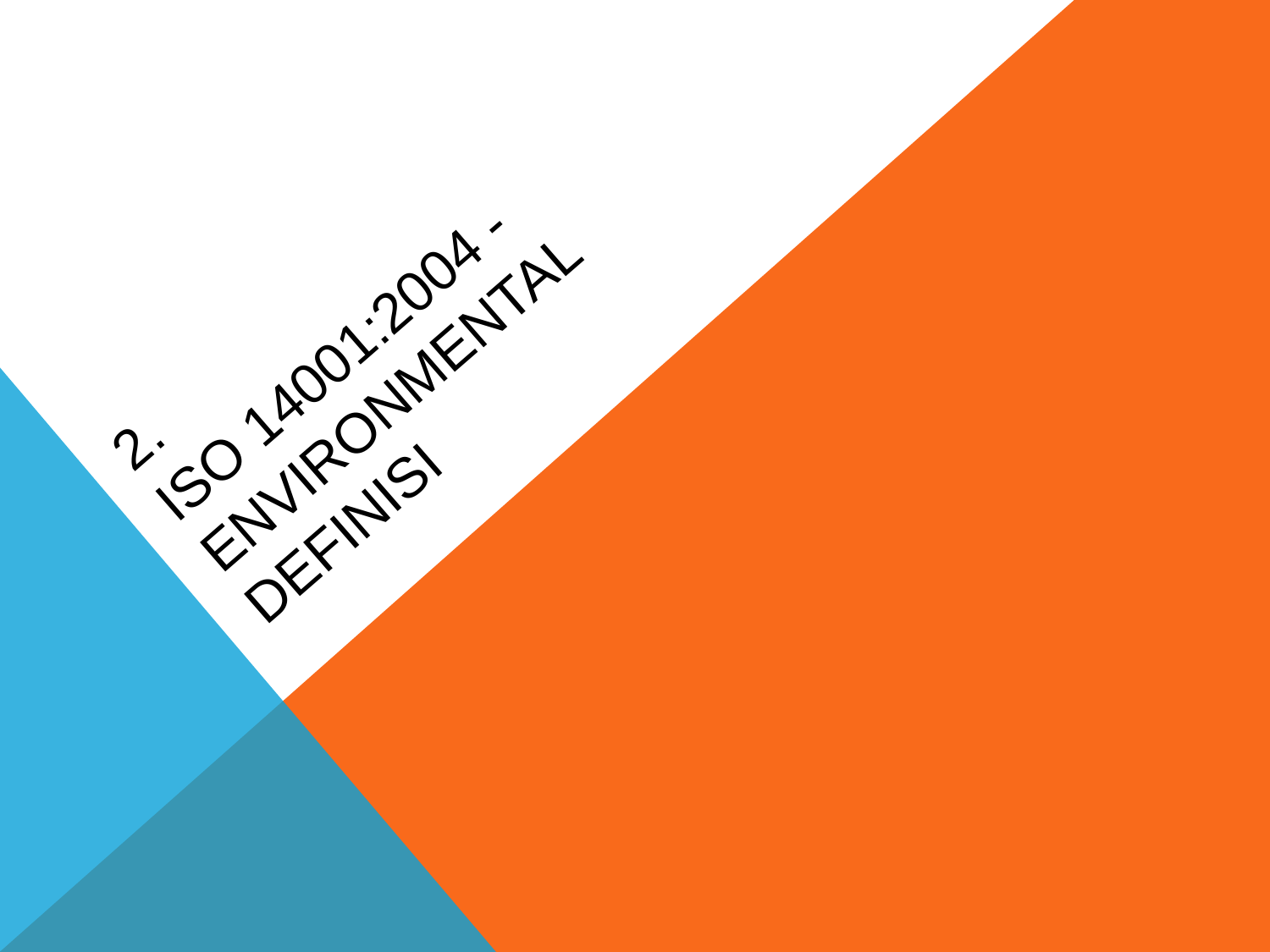

# 2. ISO 14001:2004 - ENVIRONMENTAL DEFINISI